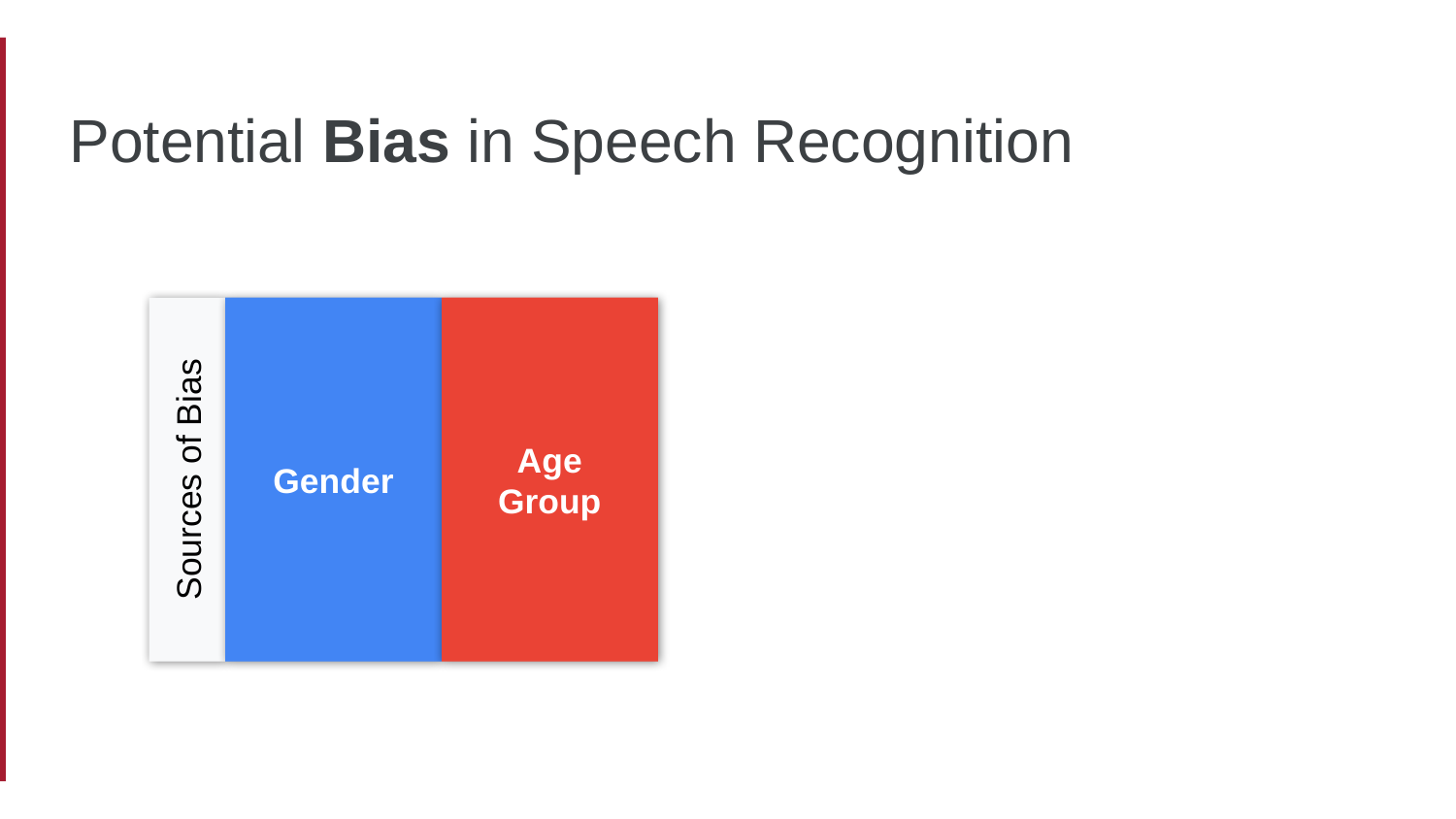

# Potential Bias in Speech Recognition
Gender
Age
Group
Gender
Sources of Bias